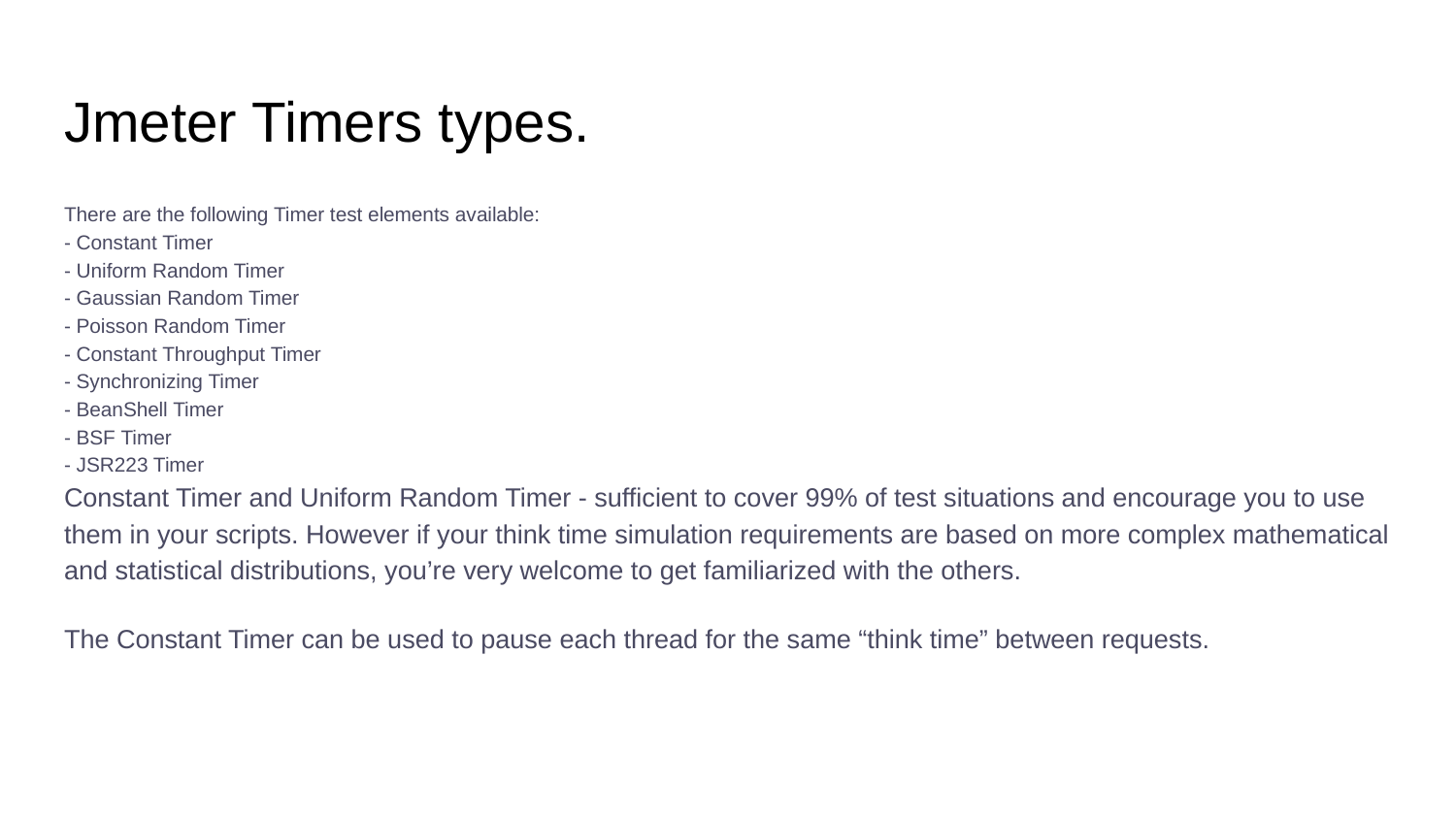

# Jmeter Timers types.
There are the following Timer test elements available:
- Constant Timer
- Uniform Random Timer
- Gaussian Random Timer
- Poisson Random Timer
- Constant Throughput Timer
- Synchronizing Timer
- BeanShell Timer
- BSF Timer
- JSR223 Timer
Constant Timer and Uniform Random Timer - sufficient to cover 99% of test situations and encourage you to use them in your scripts. However if your think time simulation requirements are based on more complex mathematical and statistical distributions, you’re very welcome to get familiarized with the others.
The Constant Timer can be used to pause each thread for the same “think time” between requests.